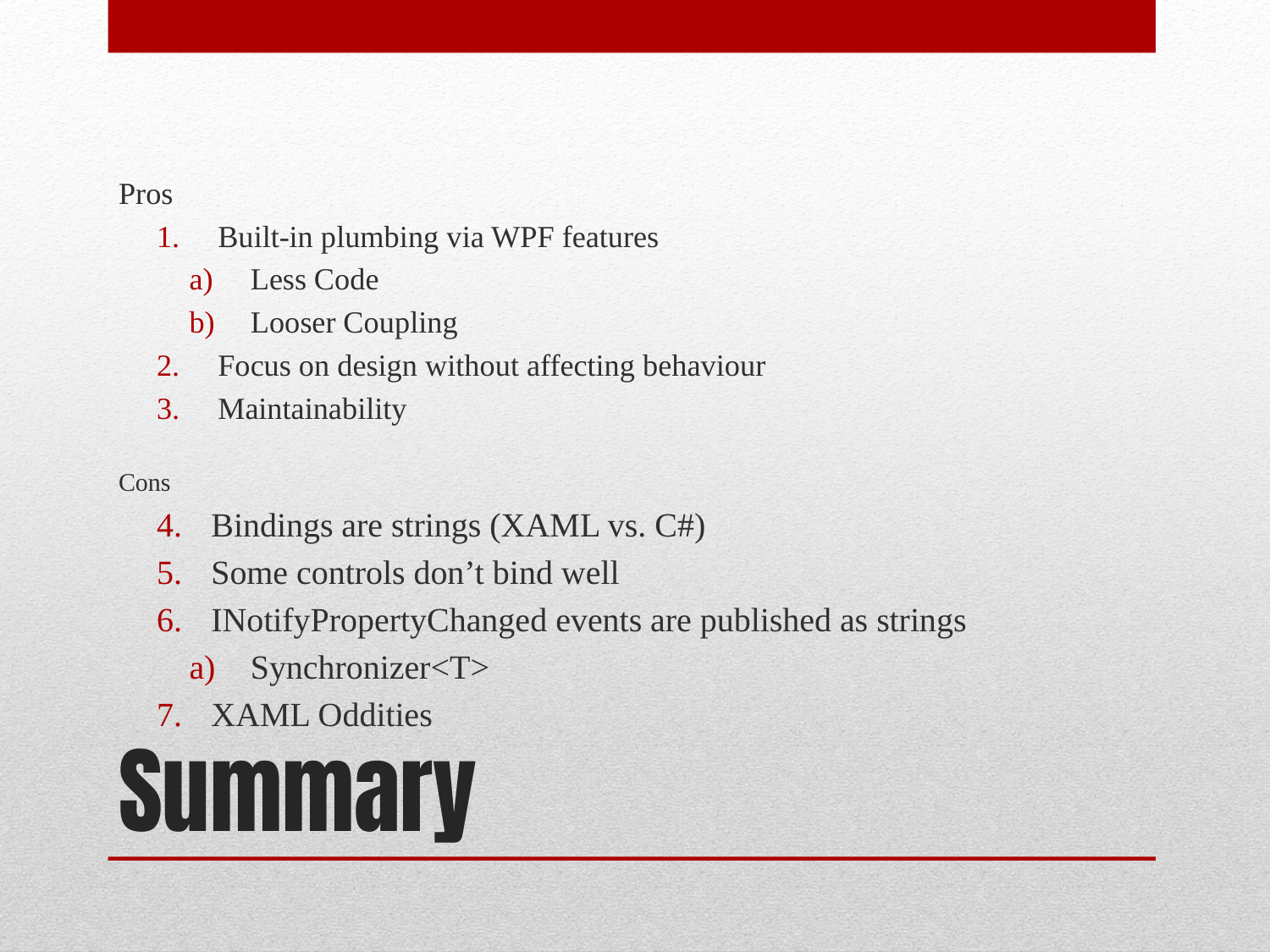

Pros
Built-in plumbing via WPF features
Less Code
Looser Coupling
Focus on design without affecting behaviour
Maintainability

Cons
Bindings are strings (XAML vs. C#)
Some controls don’t bind well
INotifyPropertyChanged events are published as strings
Synchronizer<T>
XAML Oddities

# Summary